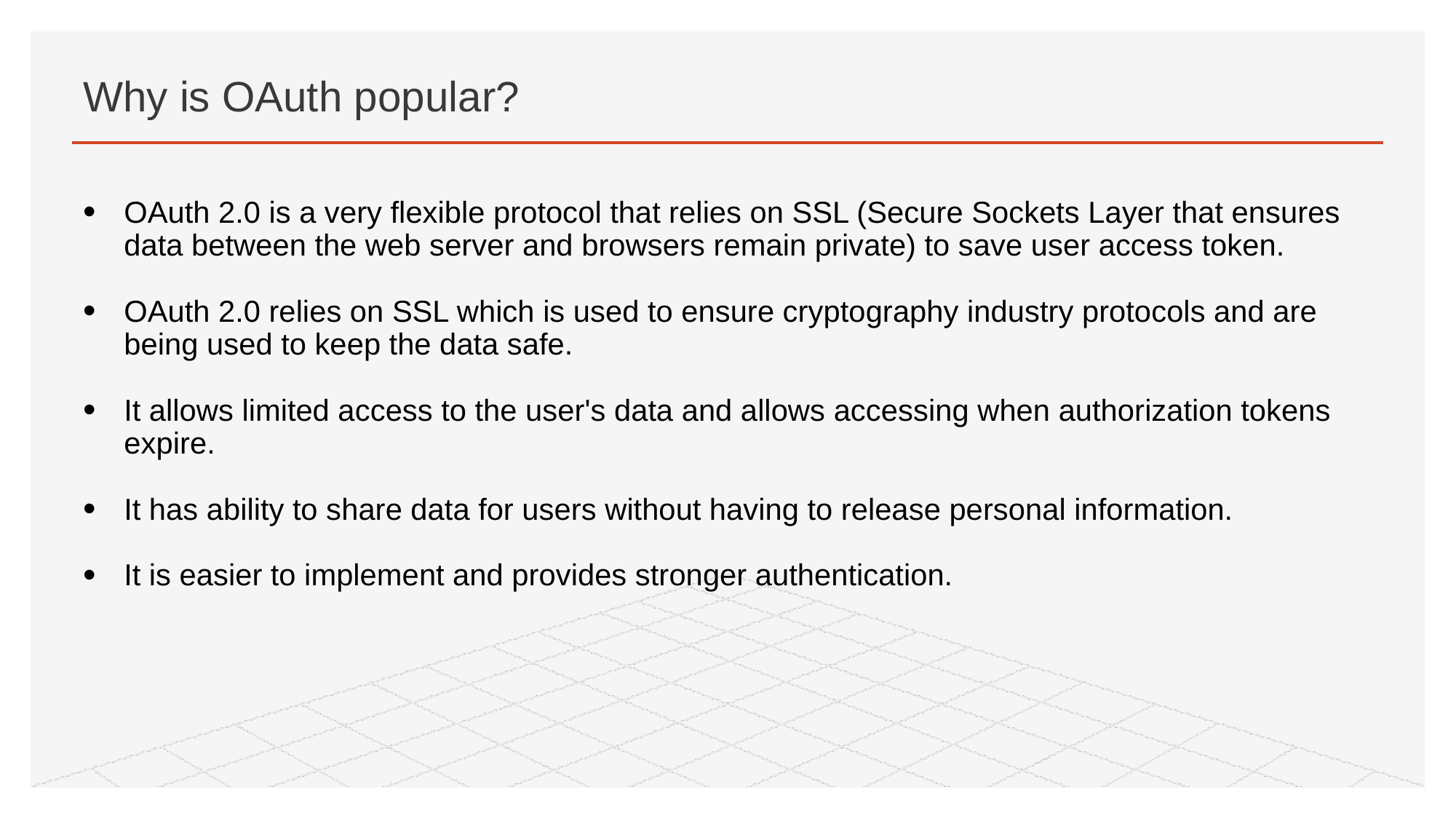

# Why is OAuth popular?
OAuth 2.0 is a very flexible protocol that relies on SSL (Secure Sockets Layer that ensures data between the web server and browsers remain private) to save user access token.
OAuth 2.0 relies on SSL which is used to ensure cryptography industry protocols and are being used to keep the data safe.
It allows limited access to the user's data and allows accessing when authorization tokens expire.
It has ability to share data for users without having to release personal information.
It is easier to implement and provides stronger authentication.